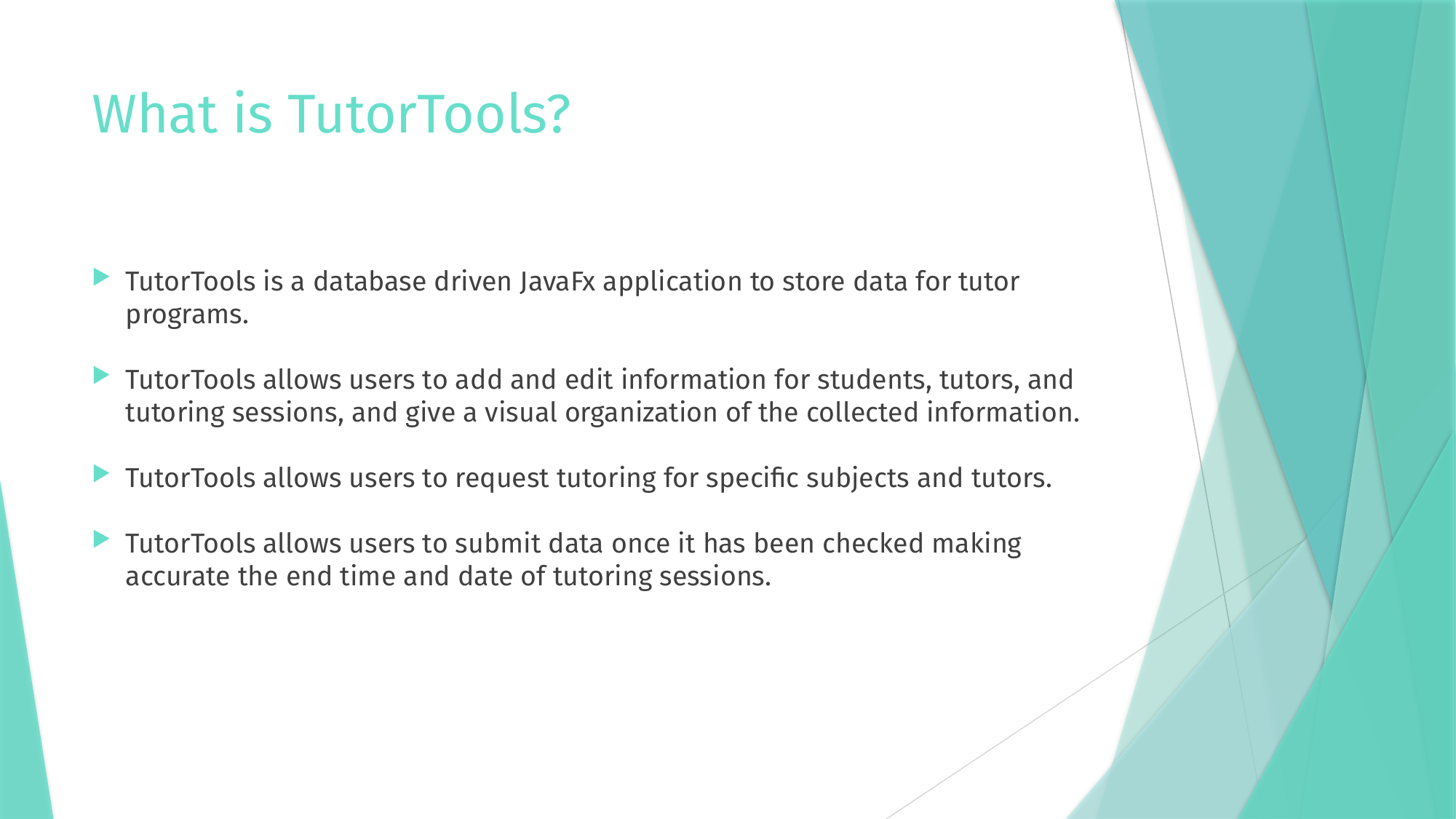

# What is TutorTools?

TutorTools is a database driven JavaFx application to store data for tutor programs.

TutorTools allows users to add and edit information for students, tutors, and tutoring sessions, and give a visual organization of the collected information.

TutorTools allows users to request tutoring for specific subjects and tutors.

TutorTools allows users to submit data once it has been checked making accurate the end time and date of tutoring sessions.